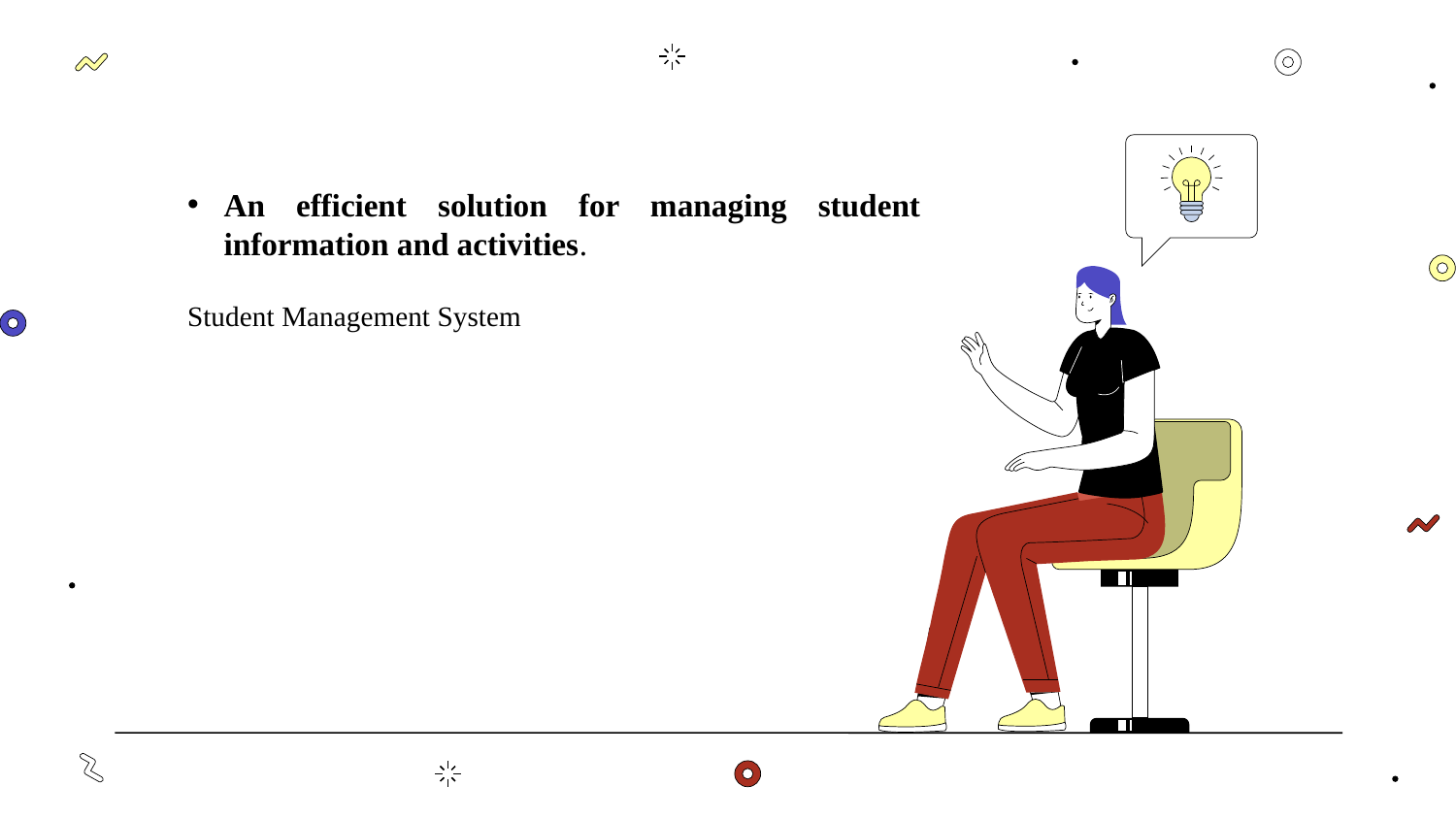

An efficient solution for managing student information and activities.
# Student Management System